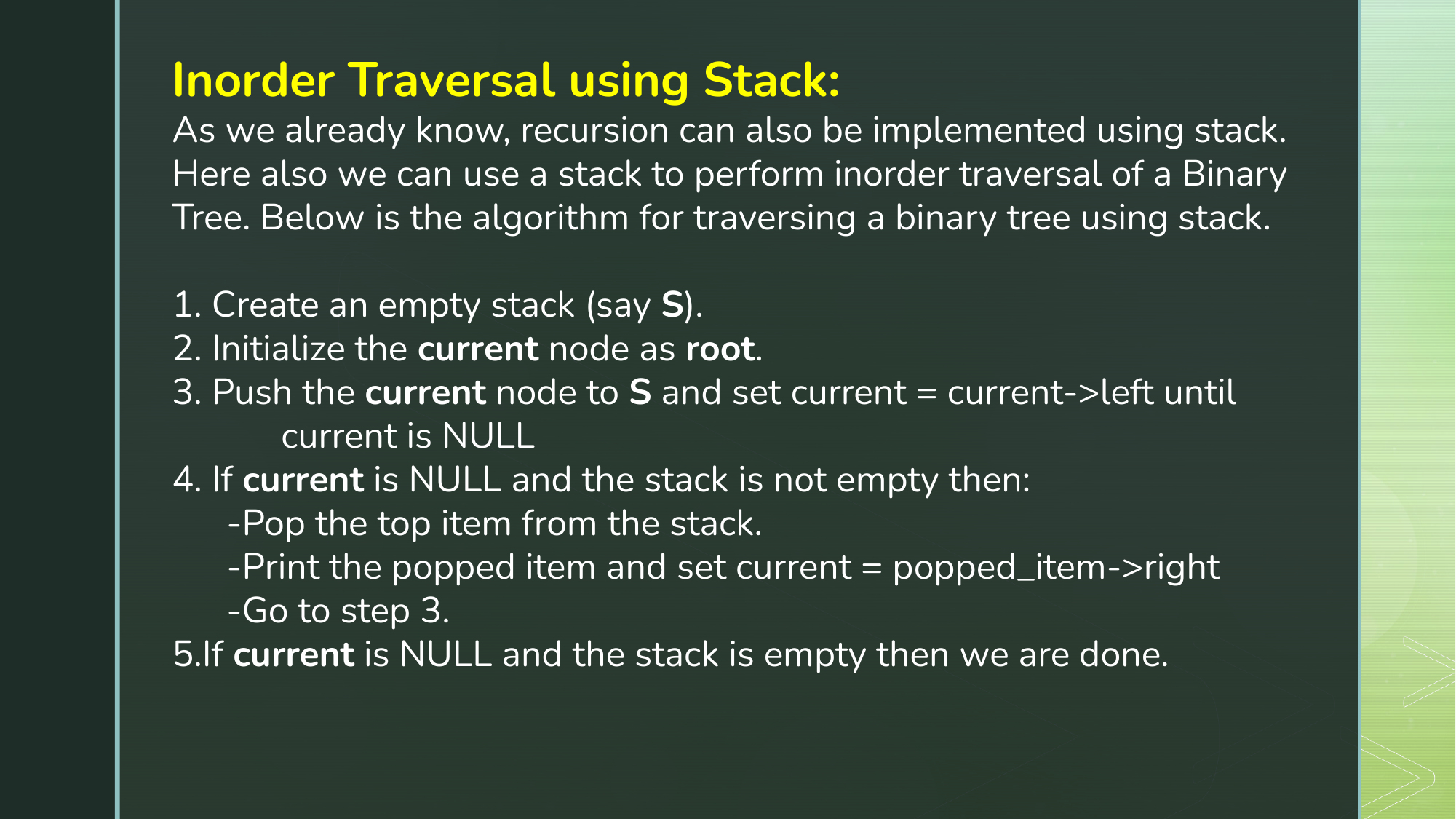

Inorder Traversal using Stack:
As we already know, recursion can also be implemented using stack. Here also we can use a stack to perform inorder traversal of a Binary Tree. Below is the algorithm for traversing a binary tree using stack.

 Create an empty stack (say S).
 Initialize the current node as root.
 Push the current node to S and set current = current->left until          	current is NULL
 If current is NULL and the stack is not empty then:
-Pop the top item from the stack.
-Print the popped item and set current = popped_item->right
-Go to step 3.
If current is NULL and the stack is empty then we are done.